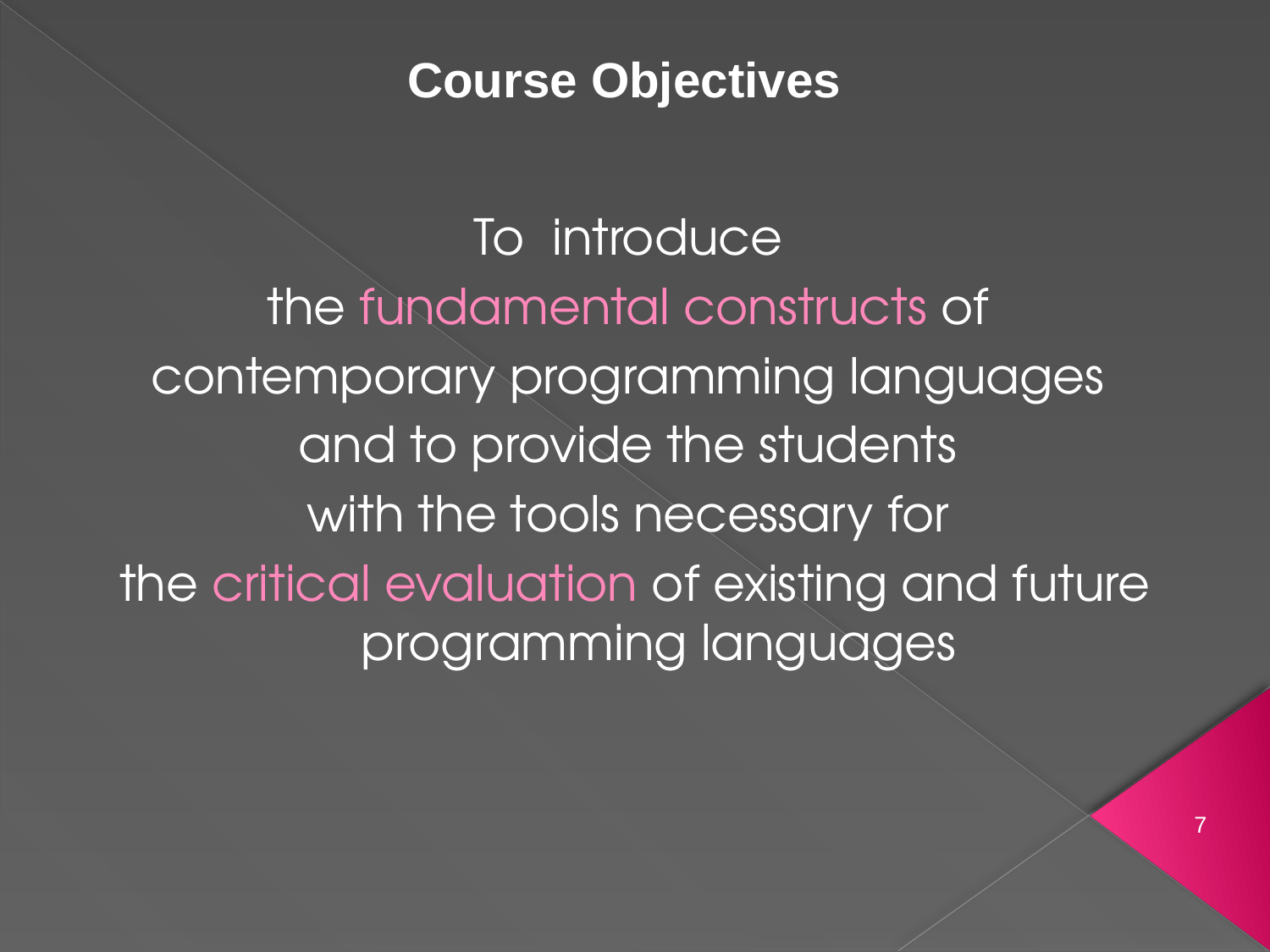

Course Objectives
To  introduce
the fundamental constructs of
contemporary programming languages
and to provide the students
with the tools necessary for
the critical evaluation of existing and future programming languages
7